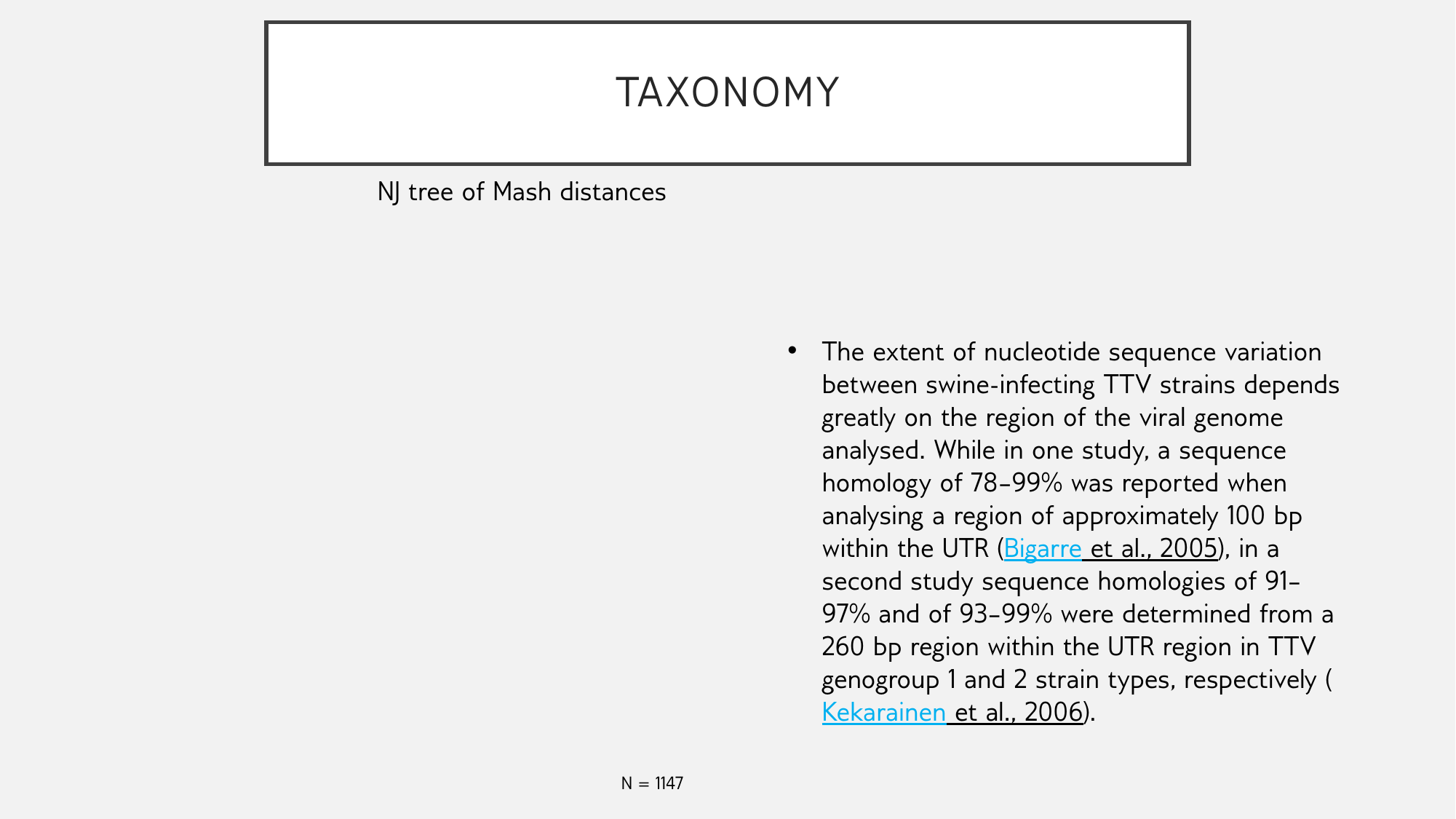

# Taxonomy
NJ tree of Mash distances

The extent of nucleotide sequence variation between swine-infecting TTV strains depends greatly on the region of the viral genome analysed. While in one study, a sequence homology of 78–99% was reported when analysing a region of approximately 100 bp within the UTR (Bigarre et al., 2005), in a second study sequence homologies of 91–97% and of 93–99% were determined from a 260 bp region within the UTR region in TTV genogroup 1 and 2 strain types, respectively (Kekarainen et al., 2006).
N = 1147